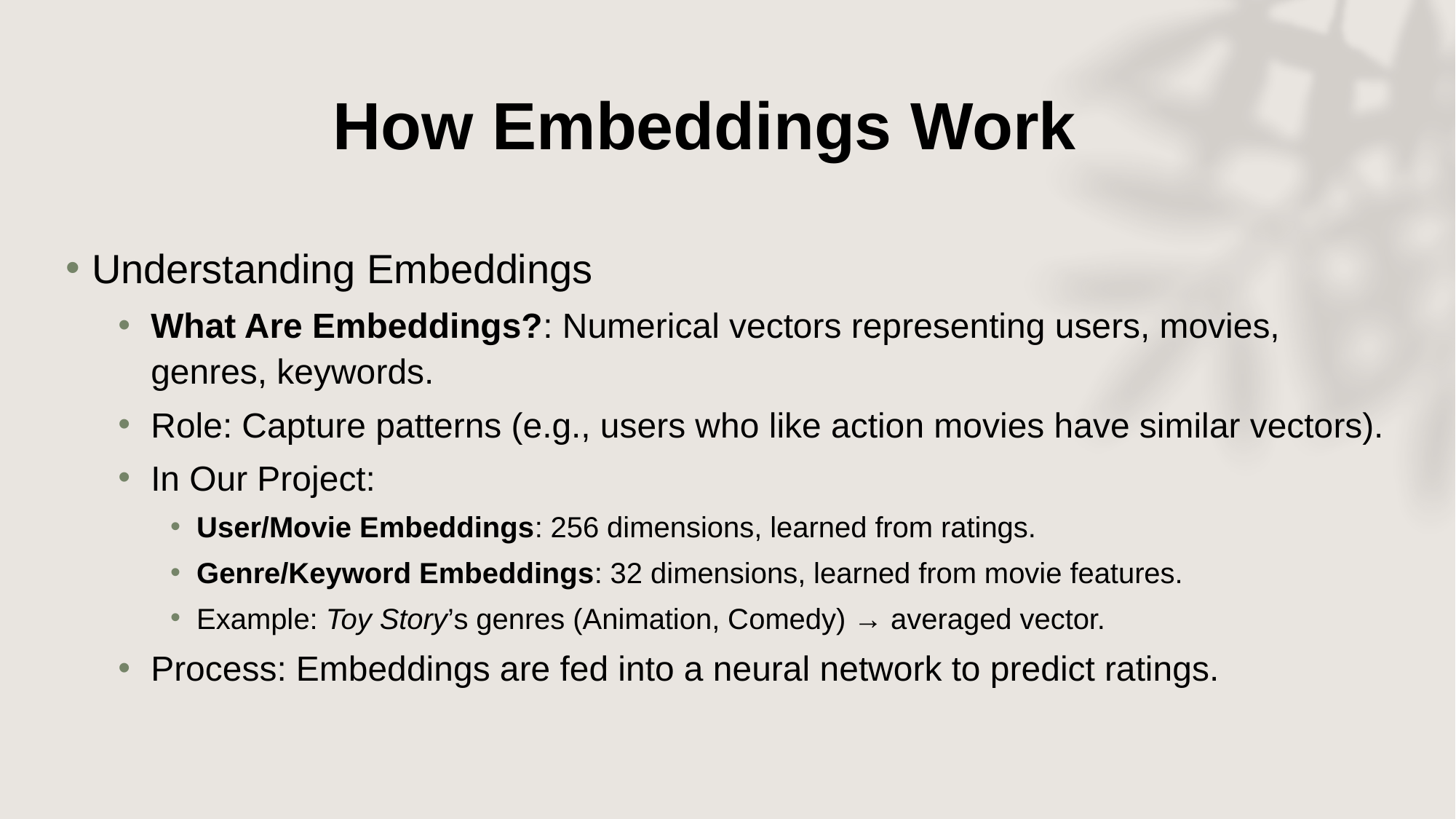

# How Embeddings Work
Understanding Embeddings
What Are Embeddings?: Numerical vectors representing users, movies, genres, keywords.
Role: Capture patterns (e.g., users who like action movies have similar vectors).
In Our Project:
User/Movie Embeddings: 256 dimensions, learned from ratings.
Genre/Keyword Embeddings: 32 dimensions, learned from movie features.
Example: Toy Story’s genres (Animation, Comedy) → averaged vector.
Process: Embeddings are fed into a neural network to predict ratings.